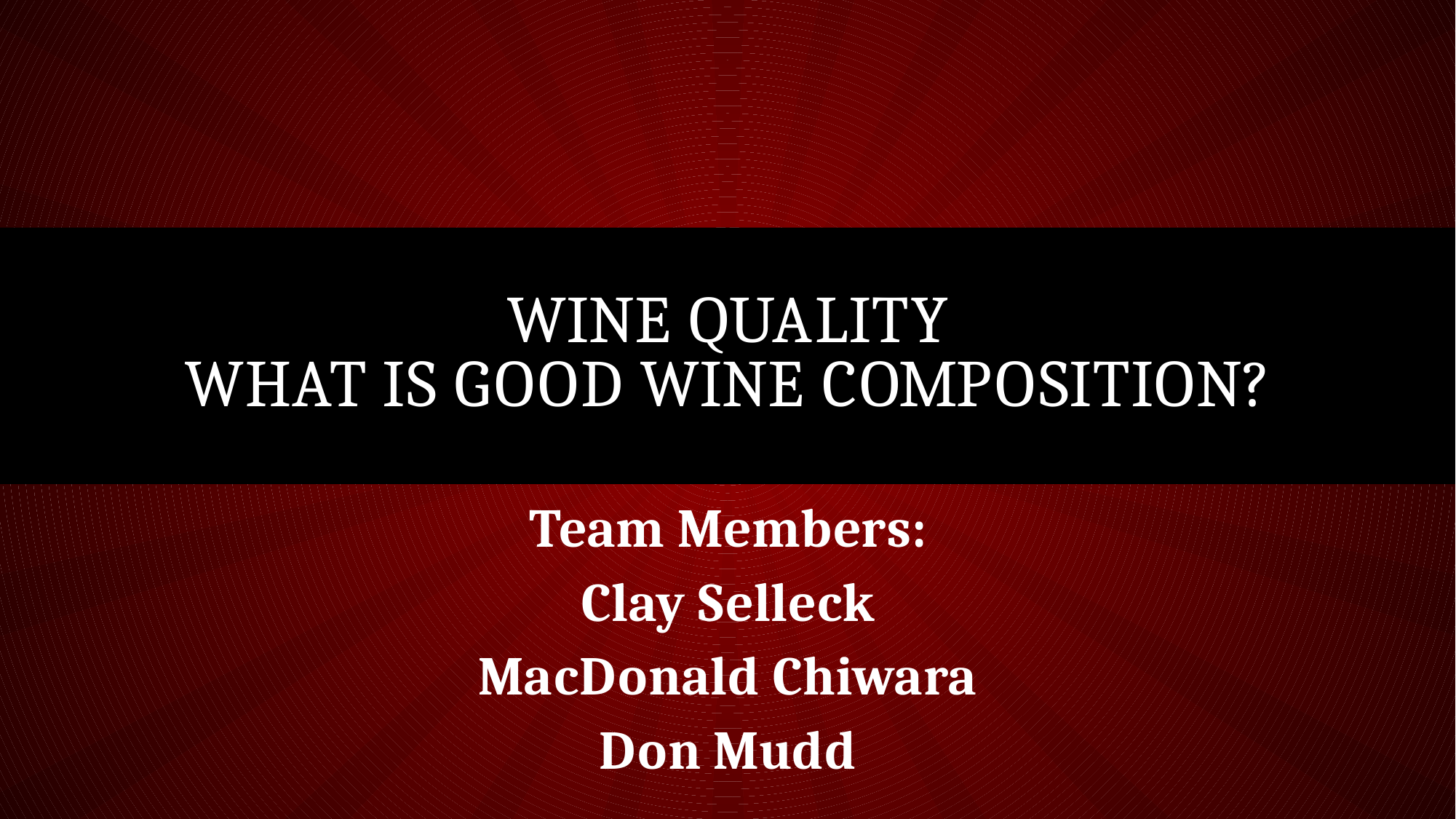

# Wine Quality What is good wine composition?
Team Members:
Clay Selleck
MacDonald Chiwara
Don Mudd